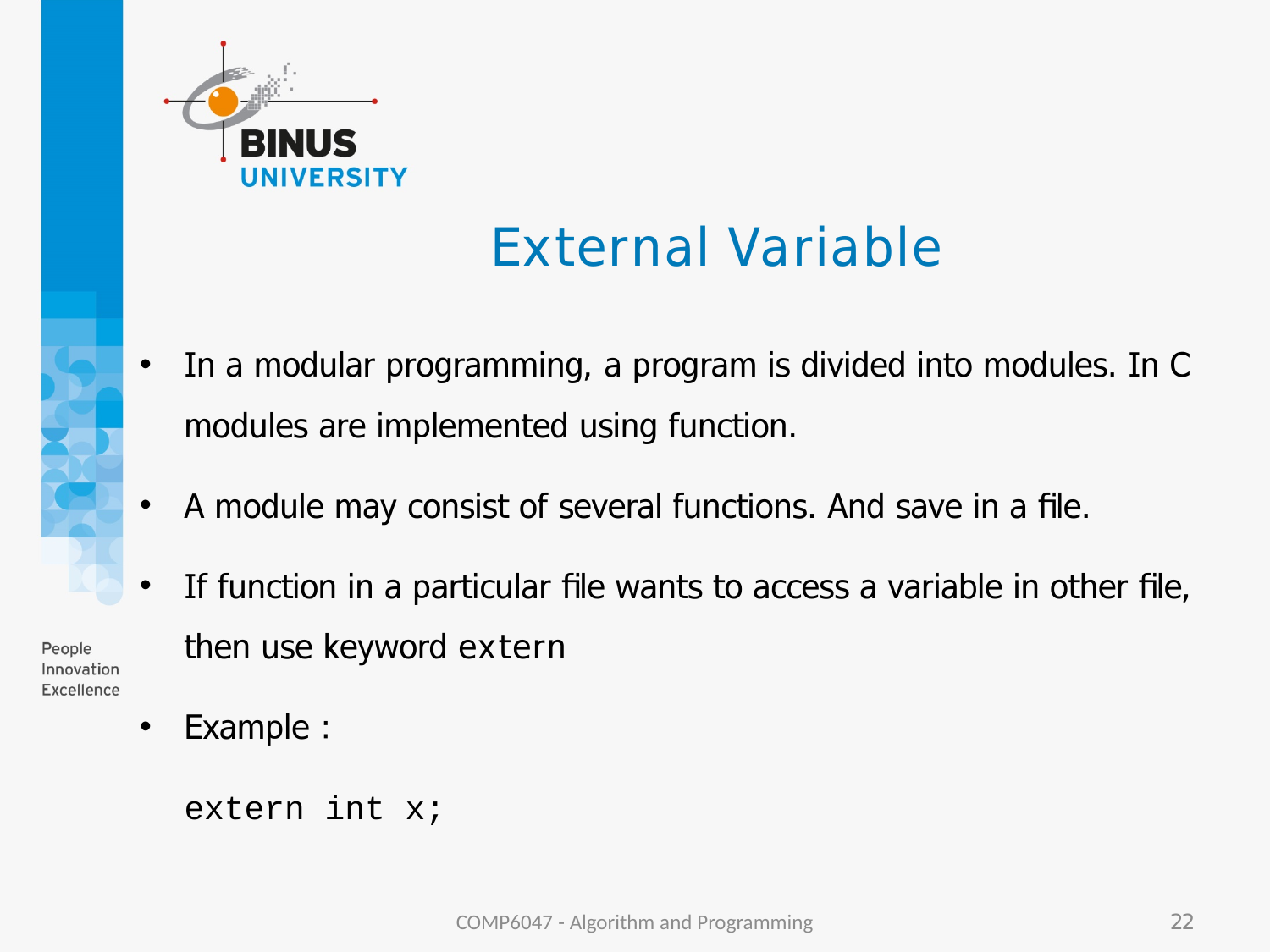

# External Variable
In a modular programming, a program is divided into modules. In C modules are implemented using function.
A module may consist of several functions. And save in a file.
If function in a particular file wants to access a variable in other file, then use keyword extern
Example :
			extern int x;
COMP6047 - Algorithm and Programming
22